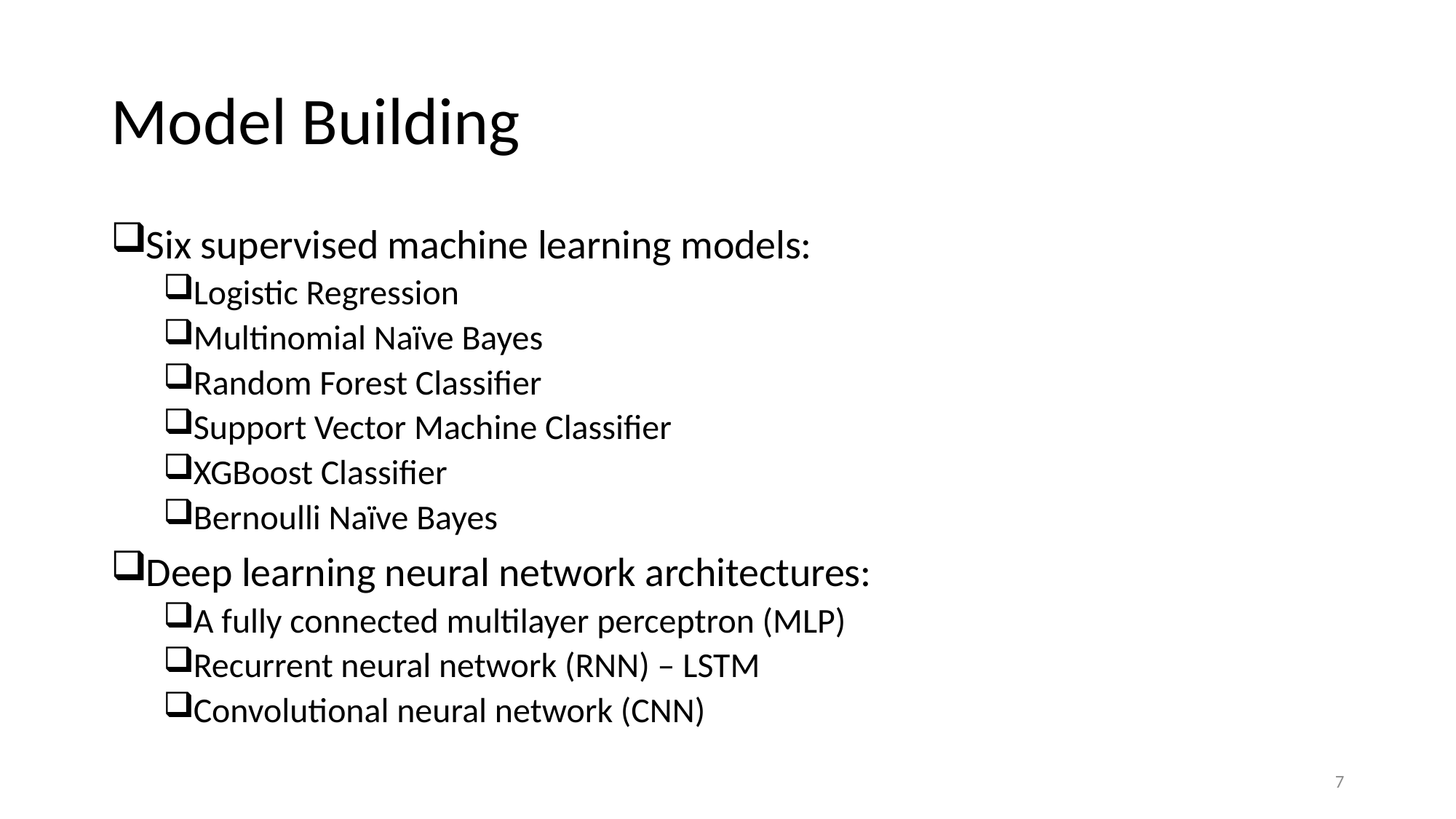

# Model Building
Six supervised machine learning models:
Logistic Regression
Multinomial Naïve Bayes
Random Forest Classifier
Support Vector Machine Classifier
XGBoost Classifier
Bernoulli Naïve Bayes
Deep learning neural network architectures:
A fully connected multilayer perceptron (MLP)
Recurrent neural network (RNN) – LSTM
Convolutional neural network (CNN)
7